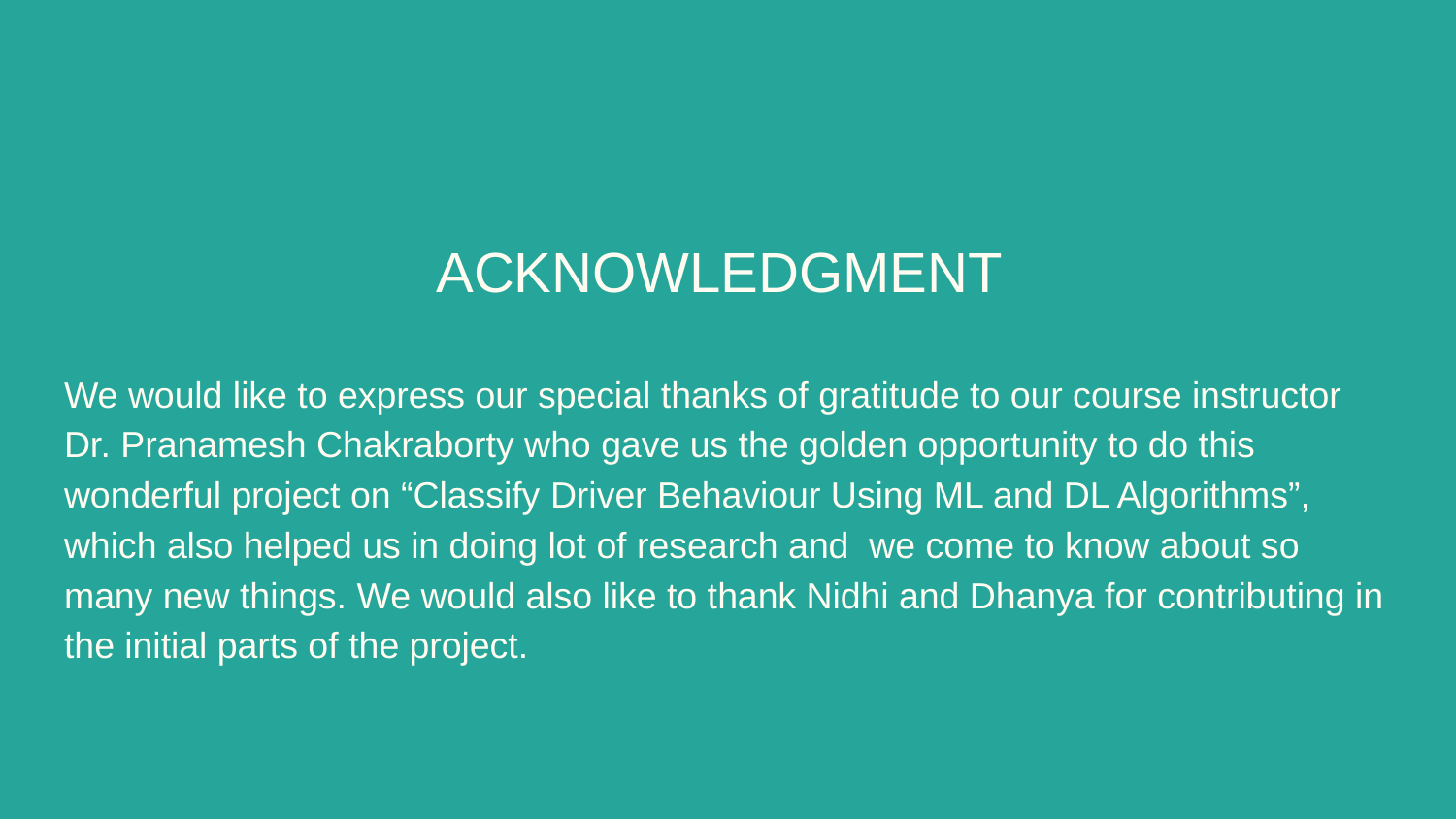

# ACKNOWLEDGMENT
We would like to express our special thanks of gratitude to our course instructor  Dr. Pranamesh Chakraborty who gave us the golden opportunity to do this wonderful project on “Classify Driver Behaviour Using ML and DL Algorithms”, which also helped us in doing lot of research and  we come to know about so many new things. We would also like to thank Nidhi and Dhanya for contributing in the initial parts of the project.